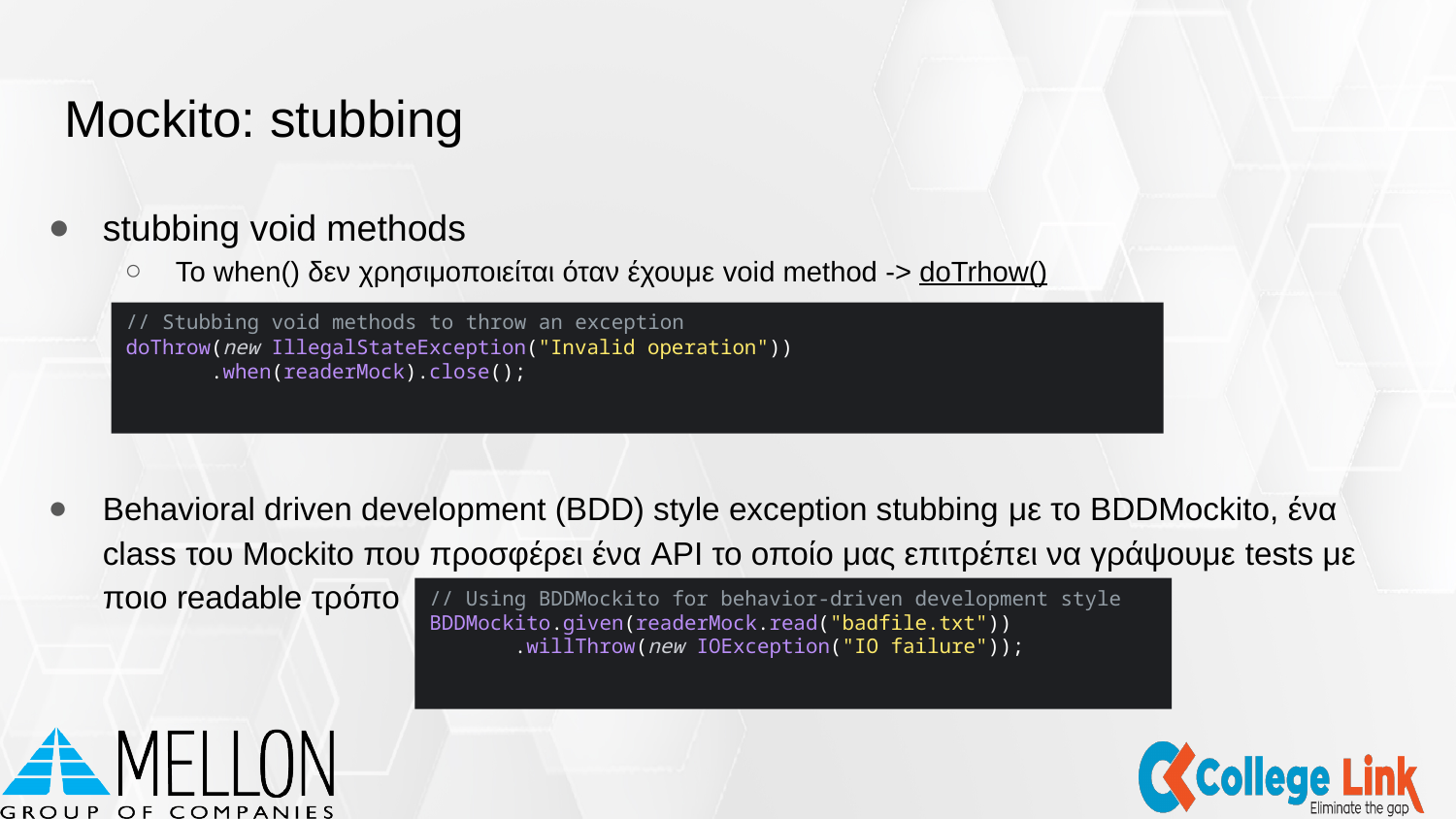

# Mockito: stubbing
stubbing void methods
Το when() δεν χρησιμοποιείται όταν έχουμε void method -> doTrhow()

Behavioral driven development (BDD) style exception stubbing με το BDDMockito, ένα class του Mockito που προσφέρει ένα API το οποίο μας επιτρέπει να γράψουμε tests με ποιο readable τρόπο

// Stubbing void methods to throw an exception
doThrow(new IllegalStateException("Invalid operation"))
       .when(readerMock).close();
// Using BDDMockito for behavior-driven development style
BDDMockito.given(readerMock.read("badfile.txt"))
       .willThrow(new IOException("IO failure"));